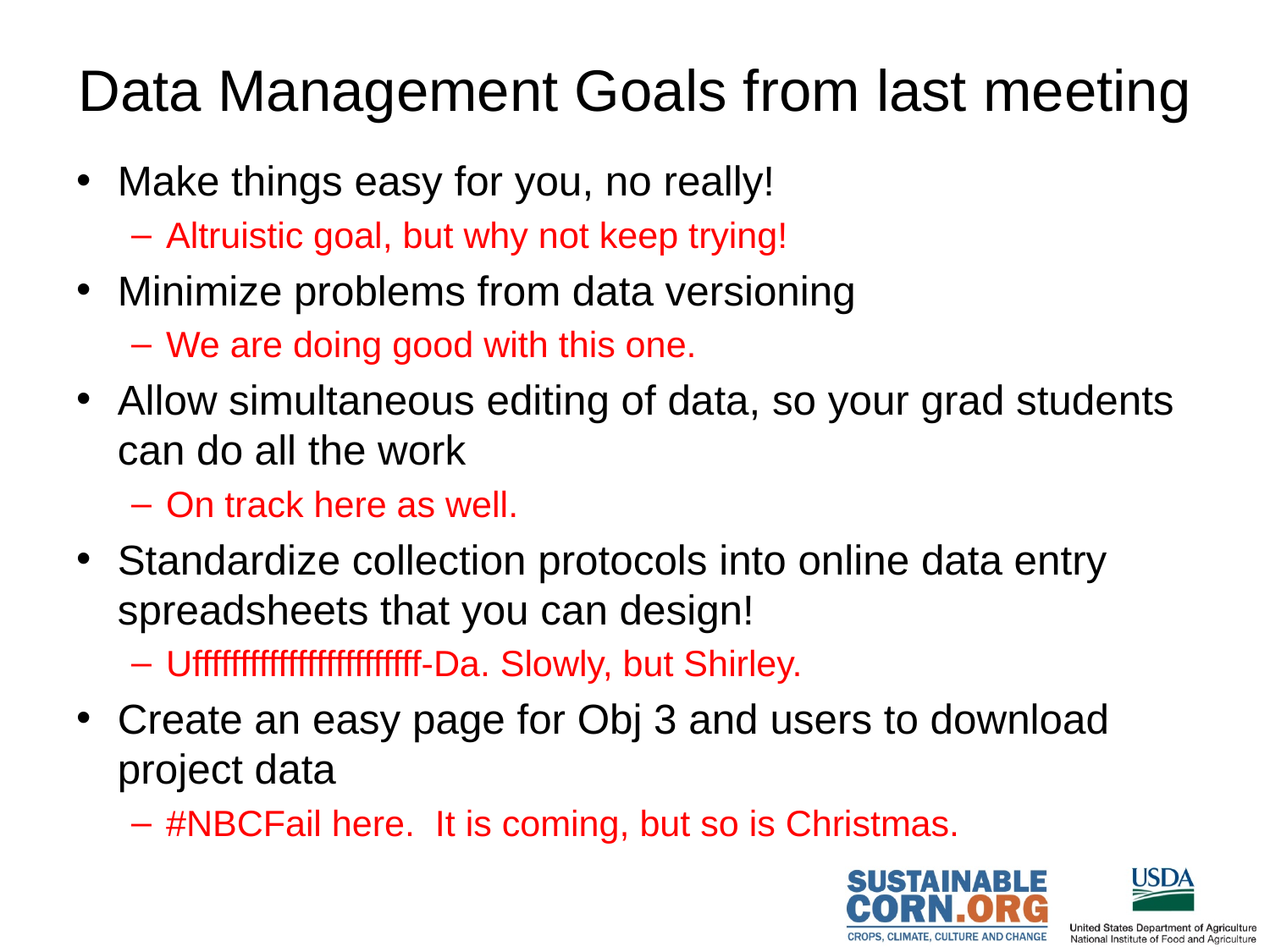

# Data Management Goals from last meeting
Make things easy for you, no really!
Altruistic goal, but why not keep trying!
Minimize problems from data versioning
We are doing good with this one.
Allow simultaneous editing of data, so your grad students can do all the work
On track here as well.
Standardize collection protocols into online data entry spreadsheets that you can design!
Uffffffffffffffffffffffff-Da. Slowly, but Shirley.
Create an easy page for Obj 3 and users to download project data
#NBCFail here.  It is coming, but so is Christmas.